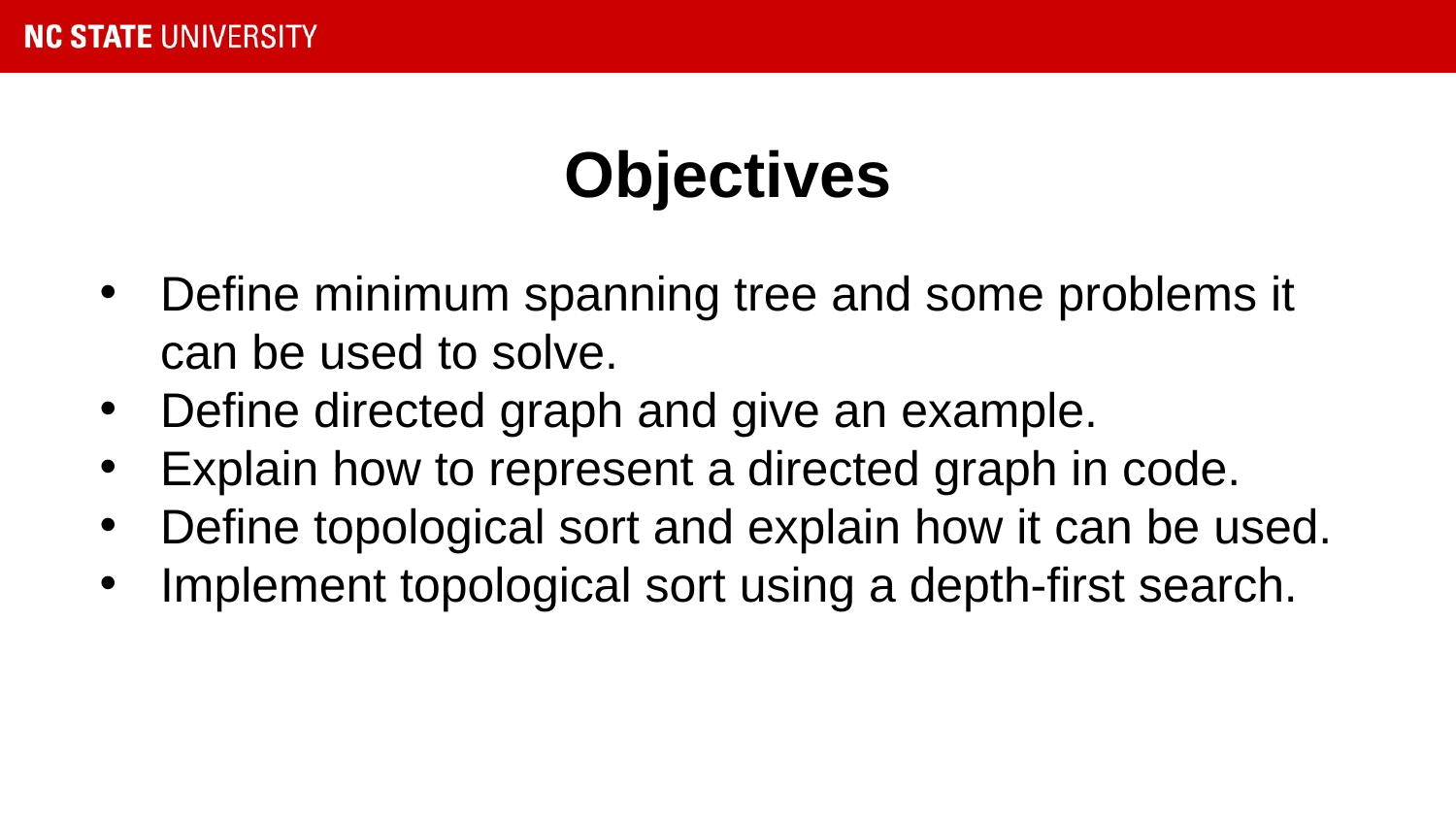

# Objectives
Define minimum spanning tree and some problems it can be used to solve.
Define directed graph and give an example.
Explain how to represent a directed graph in code.
Define topological sort and explain how it can be used.
Implement topological sort using a depth-first search.